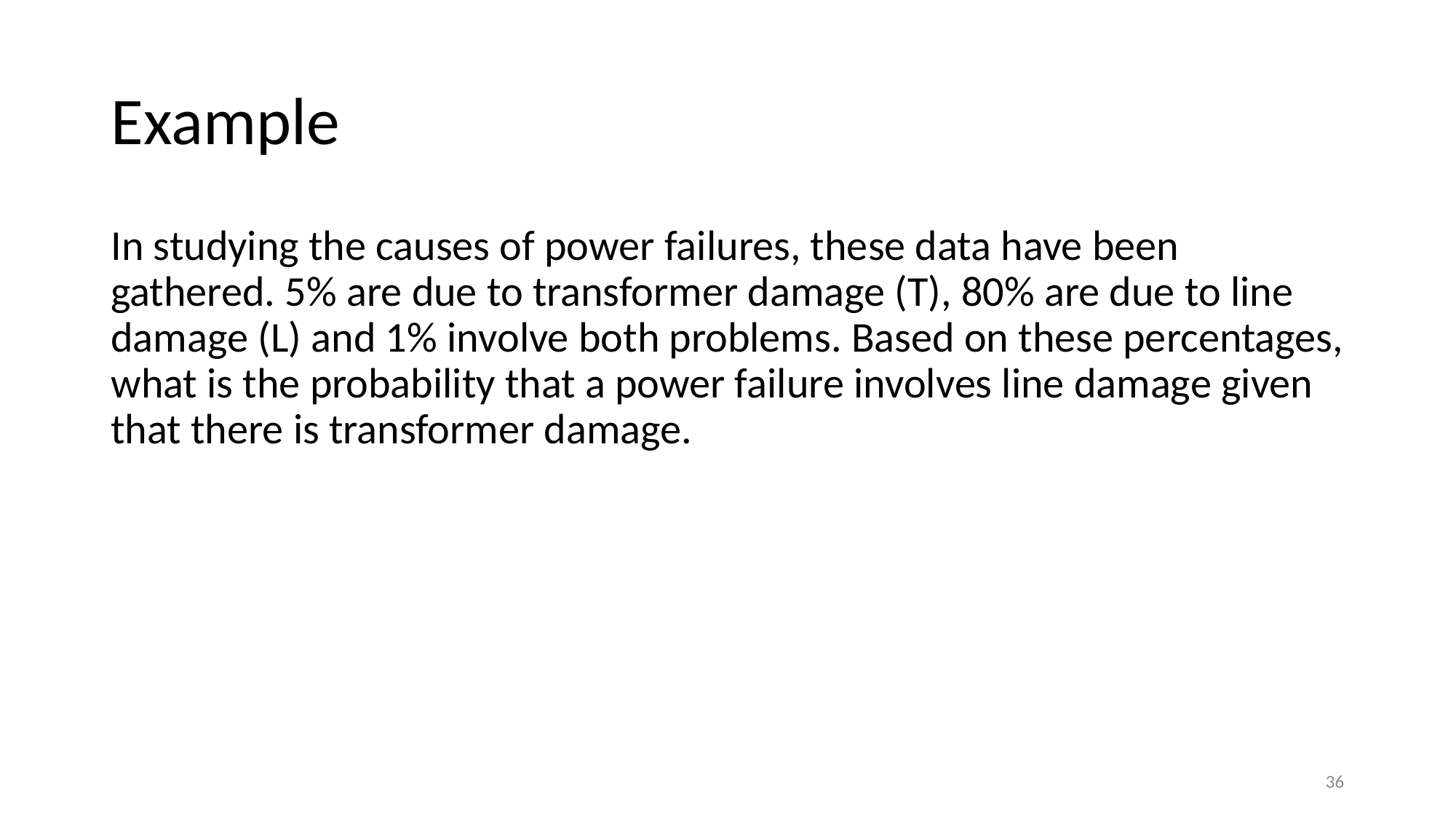

# Example
In studying the causes of power failures, these data have been gathered. 5% are due to transformer damage (T), 80% are due to line damage (L) and 1% involve both problems. Based on these percentages, what is the probability that a power failure involves line damage given that there is transformer damage.
36